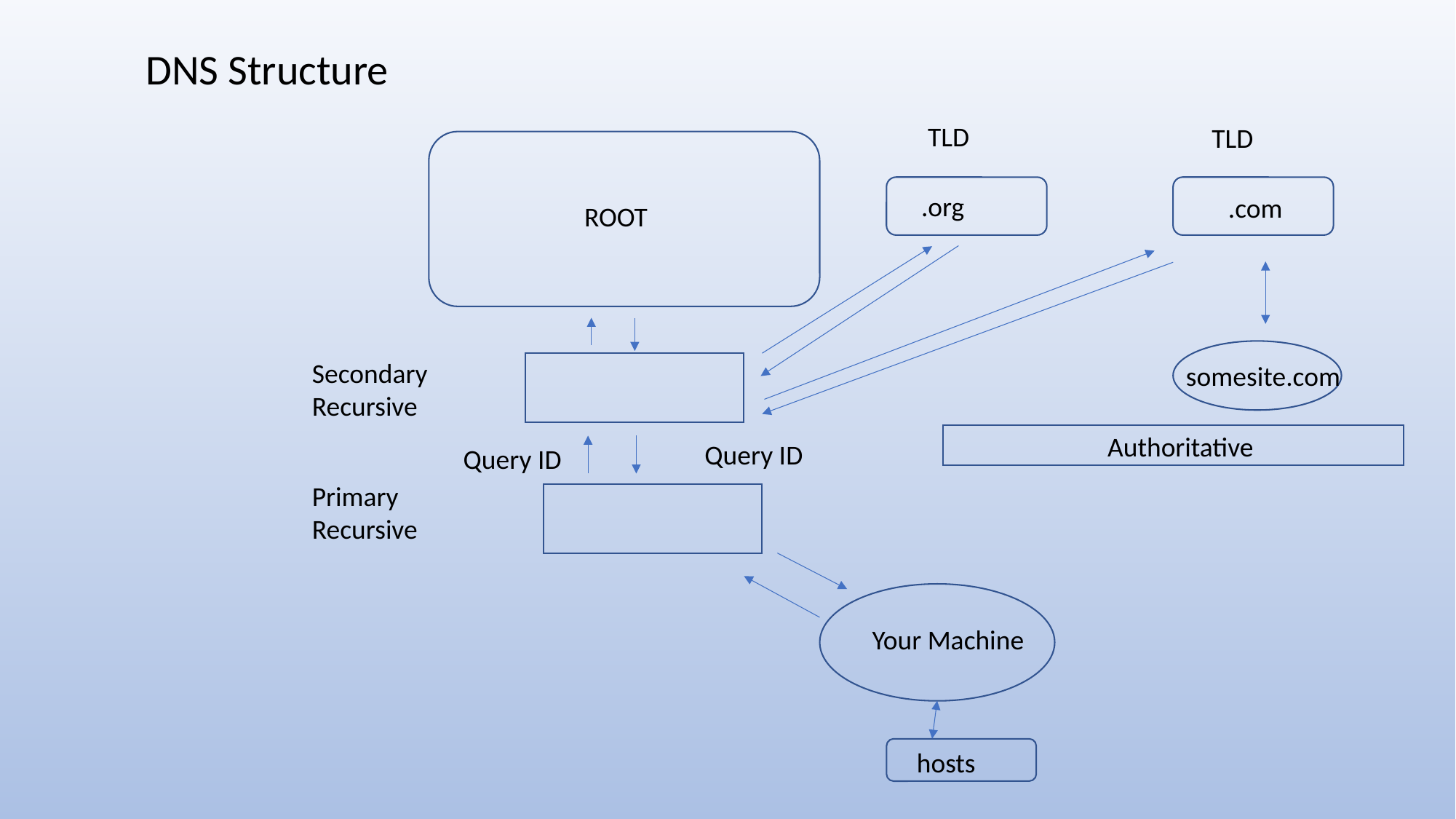

DNS Structure
TLD
TLD

.org
.com
ROOT

Secondary
Recursive

somesite.com
Authoritative

Query ID
Query ID
Primary
Recursive

Your Machine

hosts